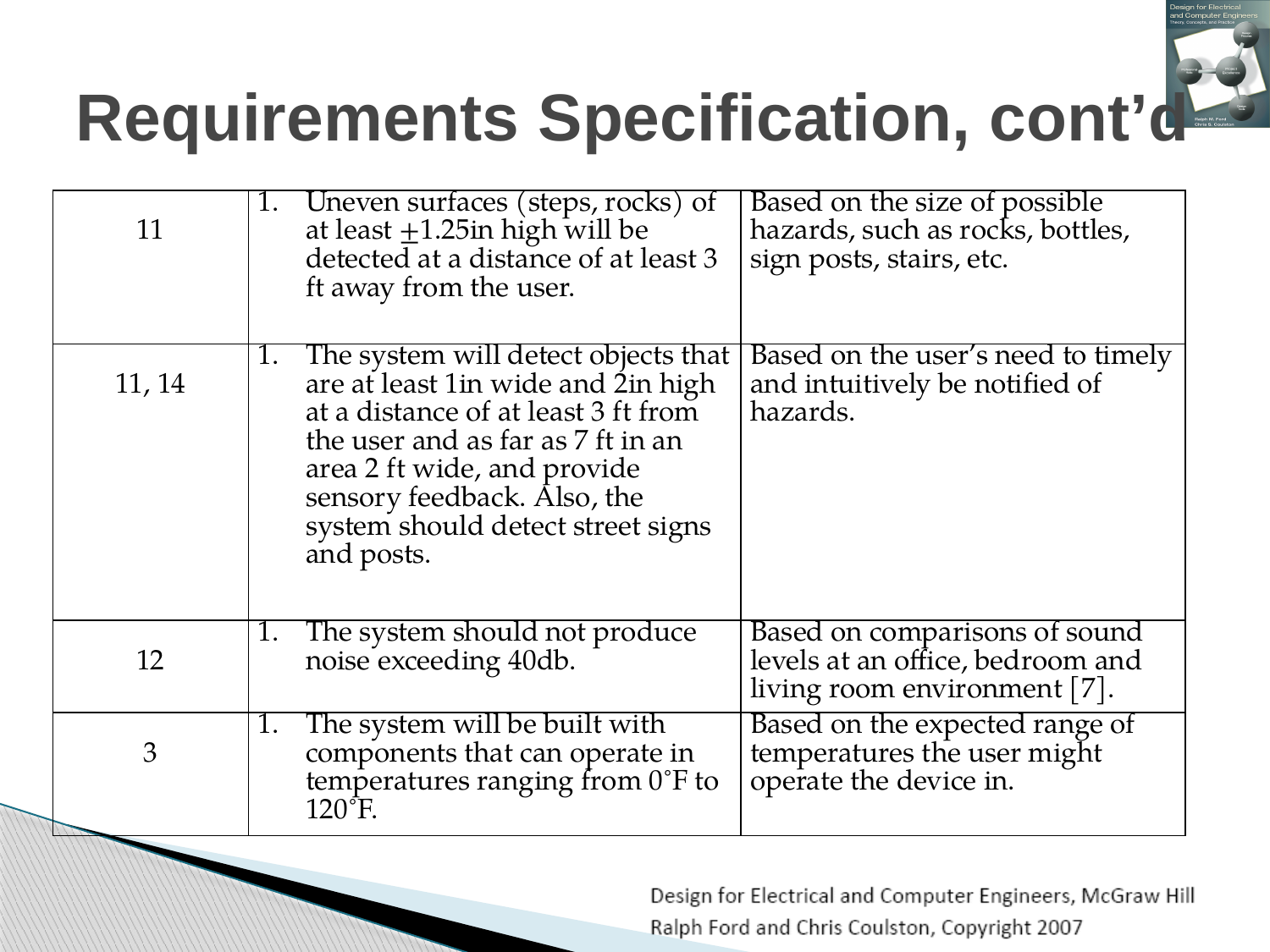

# Requirements Specification, cont’d
| 11 | Uneven surfaces (steps, rocks) of at least ±1.25in high will be detected at a distance of at least 3 ft away from the user. | Based on the size of possible hazards, such as rocks, bottles, sign posts, stairs, etc. |
| --- | --- | --- |
| 11, 14 | The system will detect objects that are at least 1in wide and 2in high at a distance of at least 3 ft from the user and as far as 7 ft in an area 2 ft wide, and provide sensory feedback. Also, the system should detect street signs and posts. | Based on the user’s need to timely and intuitively be notified of hazards. |
| 12 | The system should not produce noise exceeding 40db. | Based on comparisons of sound levels at an office, bedroom and living room environment [7]. |
| 3 | The system will be built with components that can operate in temperatures ranging from 0˚F to 120˚F. | Based on the expected range of temperatures the user might operate the device in. |